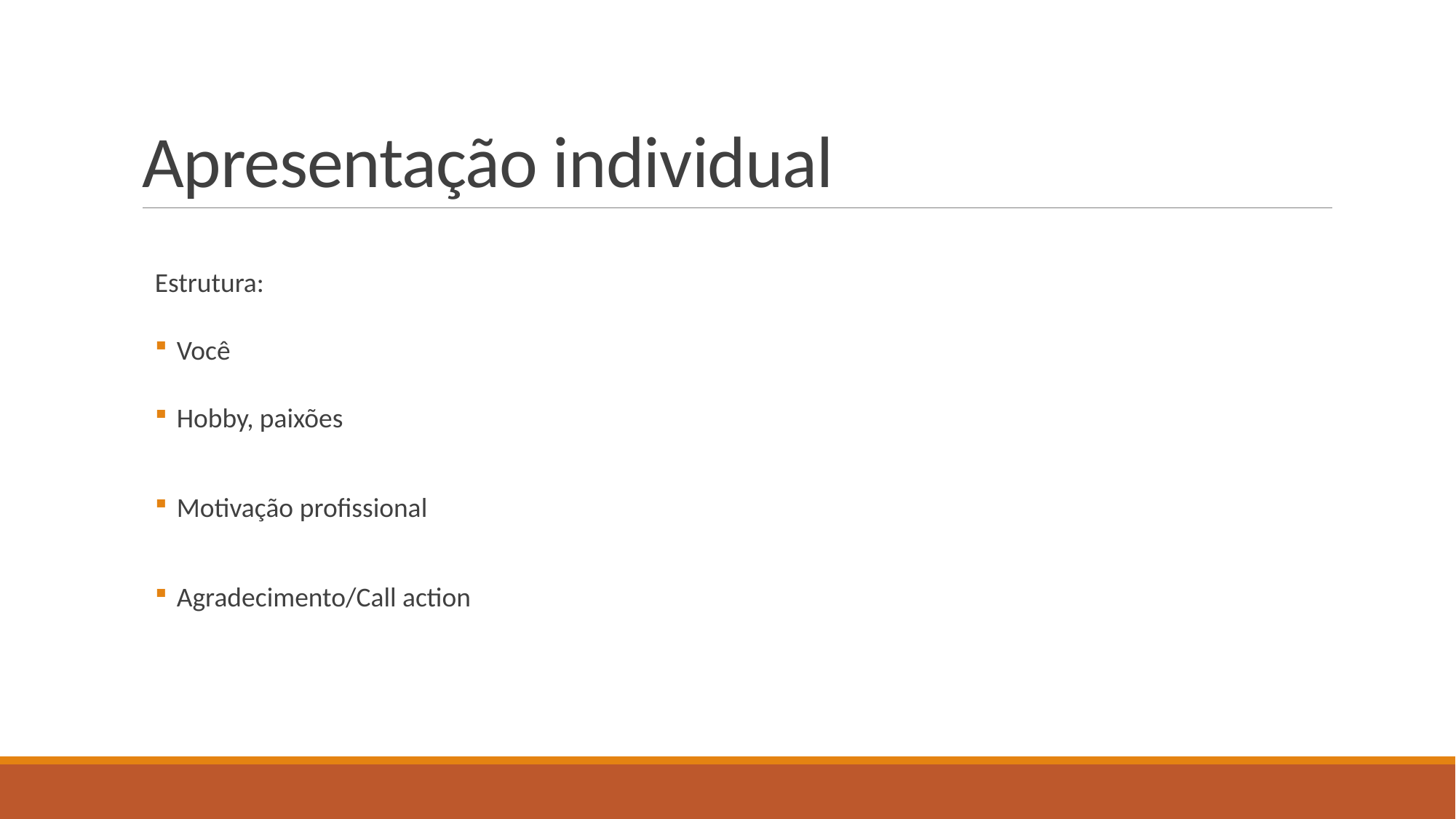

# Apresentação individual

Estrutura:
Você
Hobby, paixões

Motivação profissional

Agradecimento/Call action